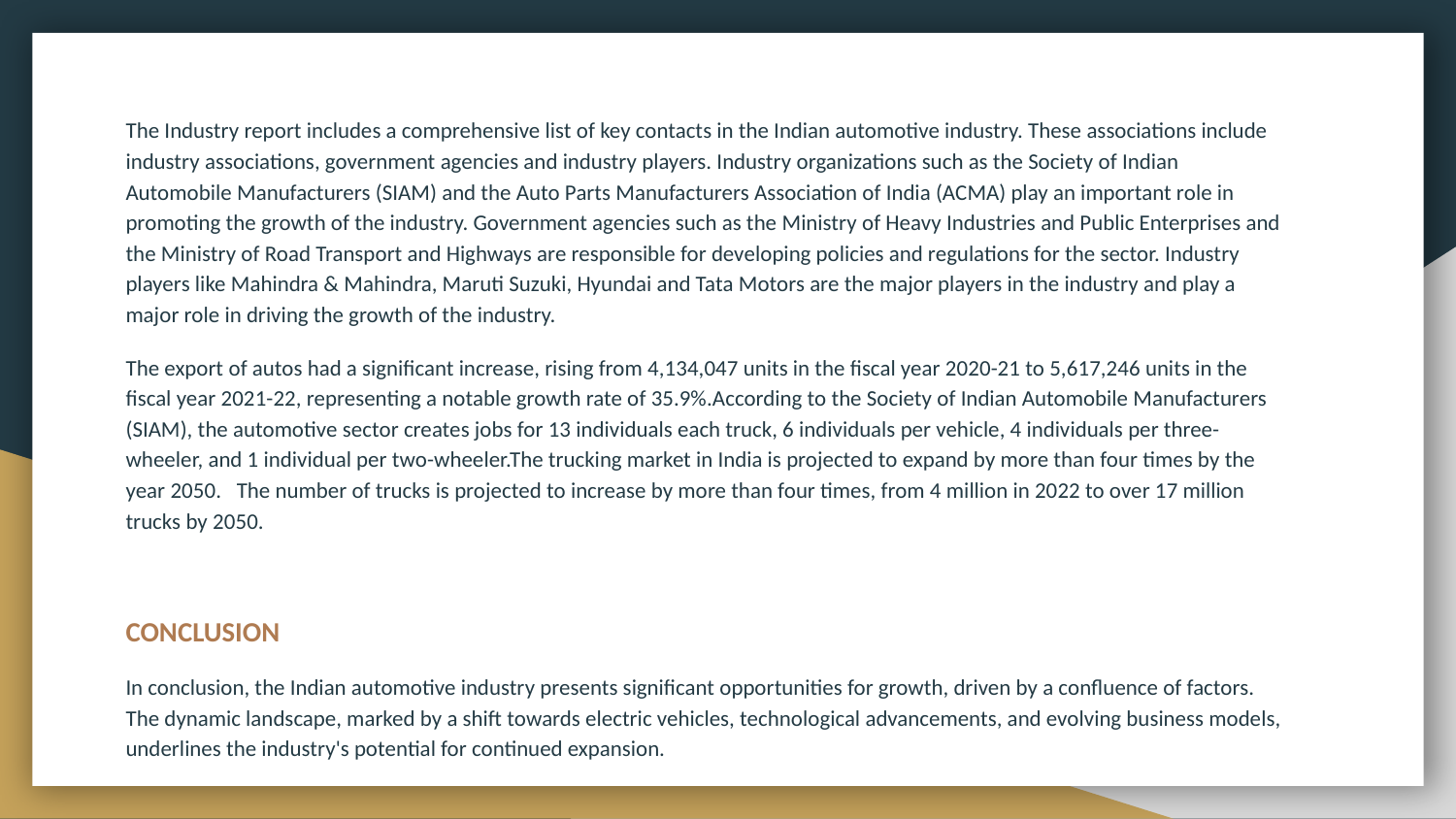

The Industry report includes a comprehensive list of key contacts in the Indian automotive industry. These associations include industry associations, government agencies and industry players. Industry organizations such as the Society of Indian Automobile Manufacturers (SIAM) and the Auto Parts Manufacturers Association of India (ACMA) play an important role in promoting the growth of the industry. Government agencies such as the Ministry of Heavy Industries and Public Enterprises and the Ministry of Road Transport and Highways are responsible for developing policies and regulations for the sector. Industry players like Mahindra & Mahindra, Maruti Suzuki, Hyundai and Tata Motors are the major players in the industry and play a major role in driving the growth of the industry.
The export of autos had a significant increase, rising from 4,134,047 units in the fiscal year 2020-21 to 5,617,246 units in the fiscal year 2021-22, representing a notable growth rate of 35.9%.According to the Society of Indian Automobile Manufacturers (SIAM), the automotive sector creates jobs for 13 individuals each truck, 6 individuals per vehicle, 4 individuals per three-wheeler, and 1 individual per two-wheeler.The trucking market in India is projected to expand by more than four times by the year 2050.   The number of trucks is projected to increase by more than four times, from 4 million in 2022 to over 17 million trucks by 2050.

CONCLUSION
In conclusion, the Indian automotive industry presents significant opportunities for growth, driven by a confluence of factors. The dynamic landscape, marked by a shift towards electric vehicles, technological advancements, and evolving business models, underlines the industry's potential for continued expansion.